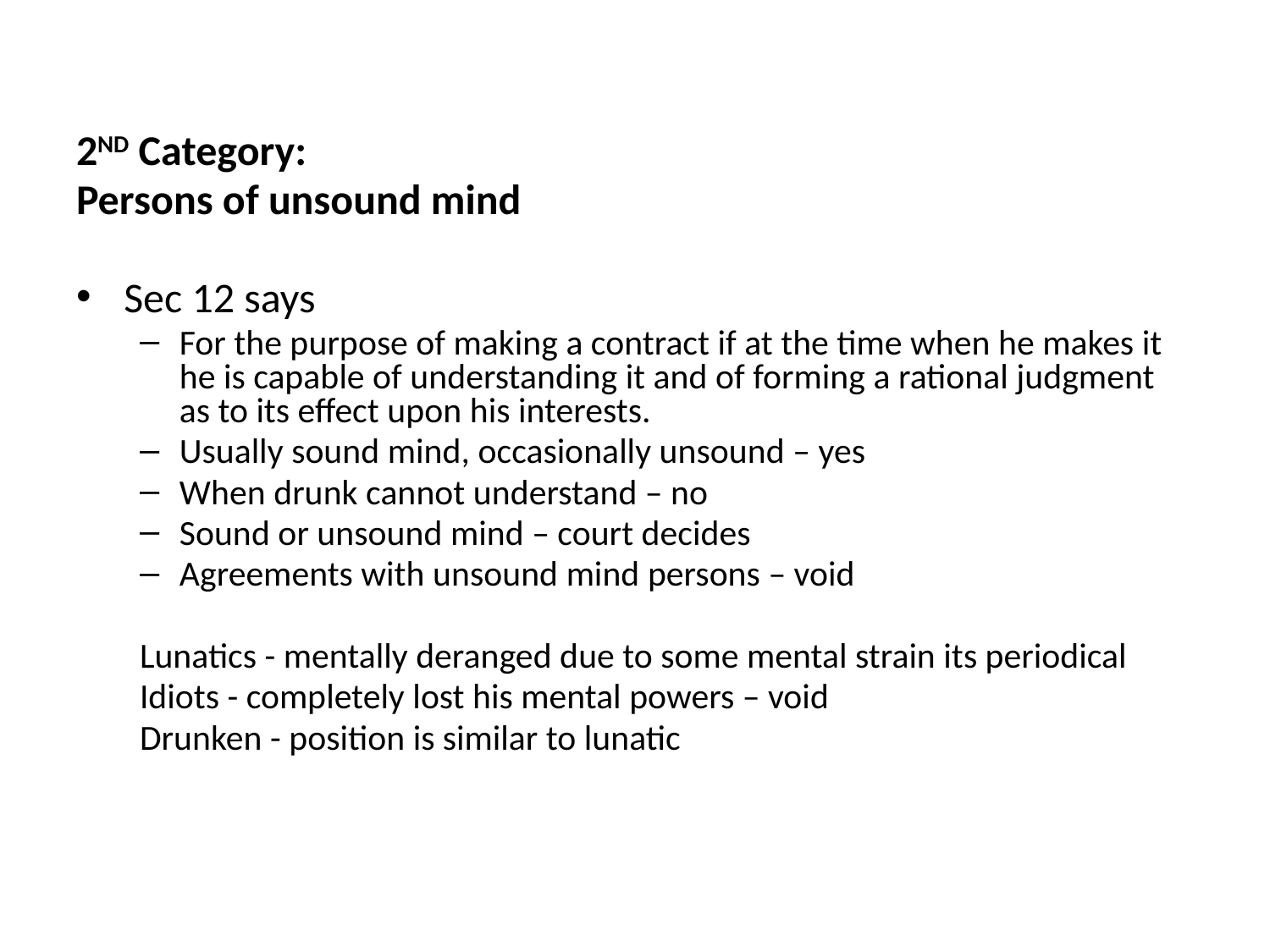

2ND Category:
Persons of unsound mind

Sec 12 says
For the purpose of making a contract if at the time when he makes it he is capable of understanding it and of forming a rational judgment as to its effect upon his interests.
Usually sound mind, occasionally unsound – yes
When drunk cannot understand – no
Sound or unsound mind – court decides
Agreements with unsound mind persons – void

Lunatics - mentally deranged due to some mental strain its periodical
Idiots - completely lost his mental powers – void
Drunken - position is similar to lunatic